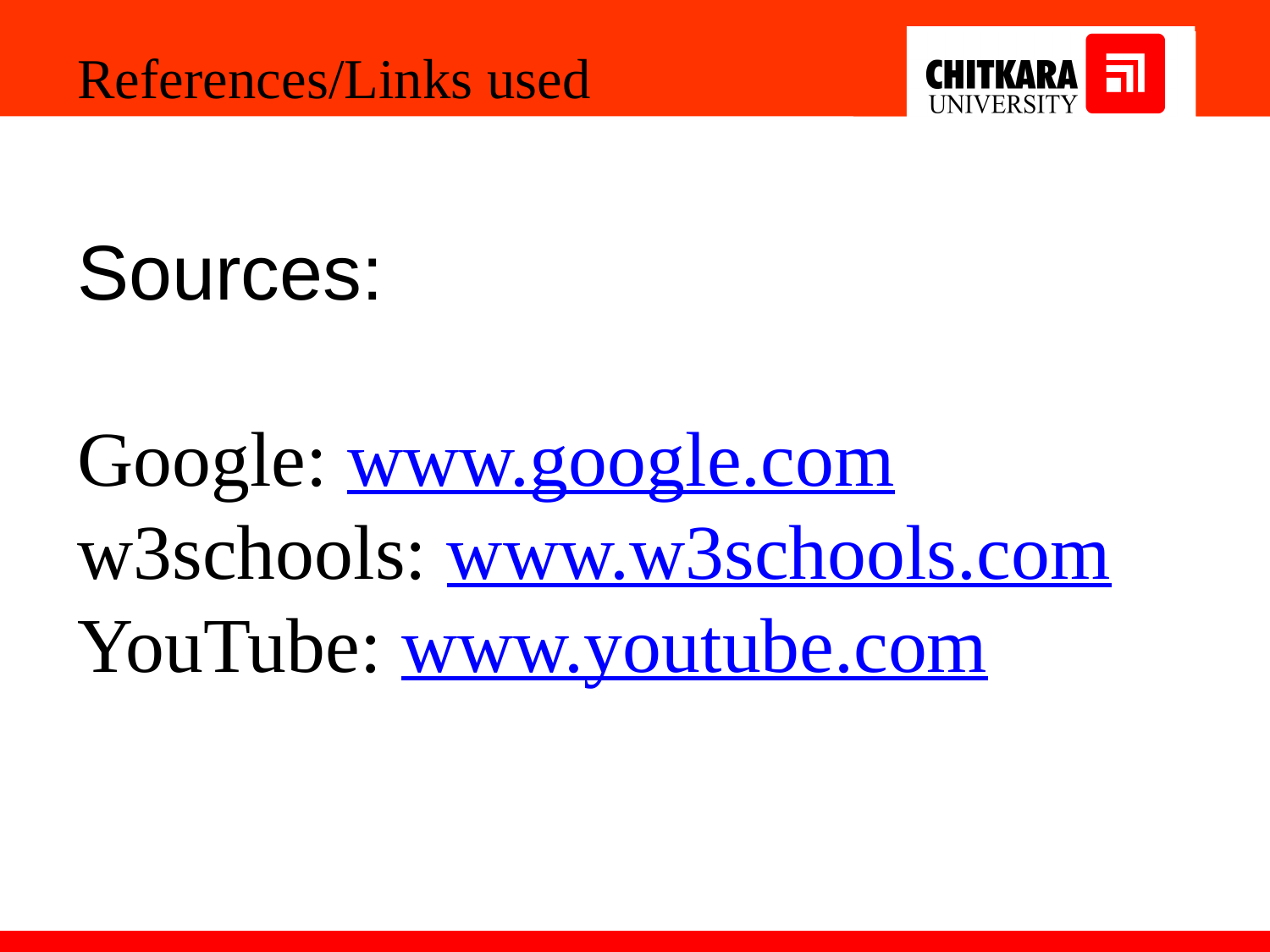

References/Links used
Sources:

Google: www.google.com
w3schools: www.w3schools.com
YouTube: www.youtube.com